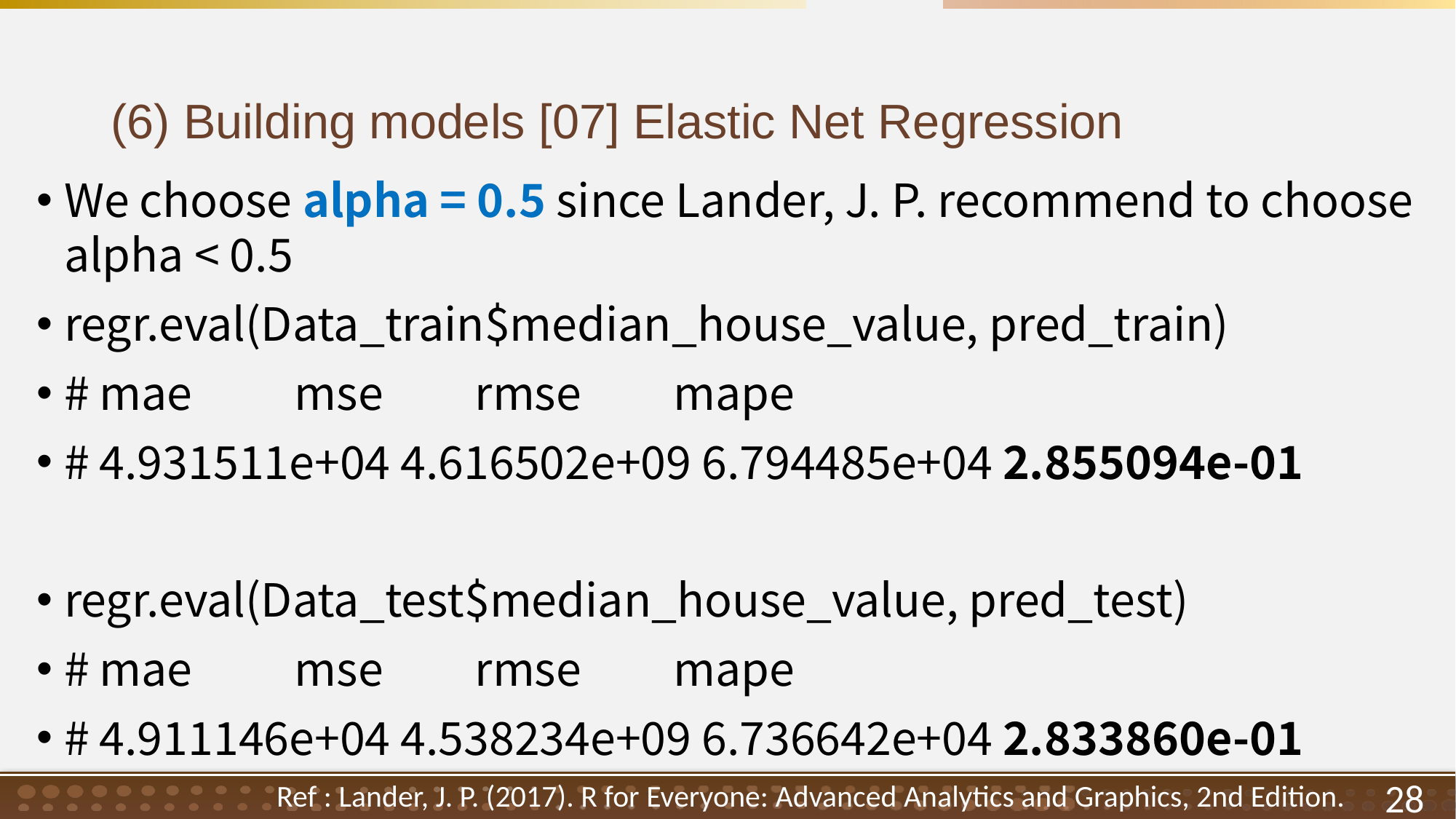

# (6) Building models [07] Elastic Net Regression
We choose alpha = 0.5 since Lander, J. P. recommend to choose alpha < 0.5
regr.eval(Data_train$median_house_value, pred_train)
# mae          mse         rmse         mape
# 4.931511e+04 4.616502e+09 6.794485e+04 2.855094e-01

regr.eval(Data_test$median_house_value, pred_test)
# mae          mse         rmse         mape
# 4.911146e+04 4.538234e+09 6.736642e+04 2.833860e-01
Ref : Lander, J. P. (2017). R for Everyone: Advanced Analytics and Graphics, 2nd Edition.
28